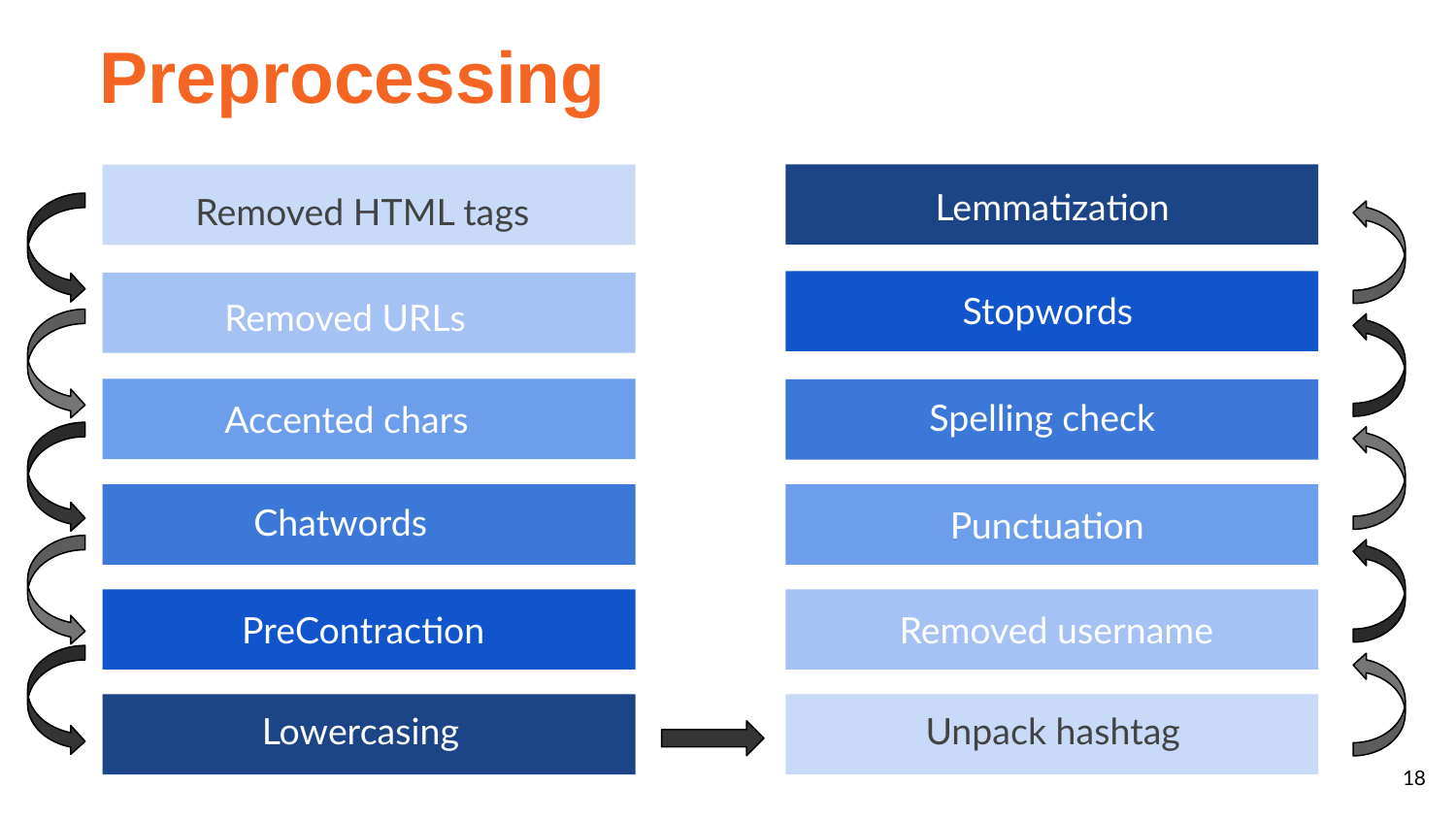

Preprocessing

Removed HTML tags
Lemmatization

Stopwords
Removed URLs

Spelling check
Accented chars

Chatwords
Punctuation

PreContraction
Removed username

Lowercasing

Unpack hashtag

18